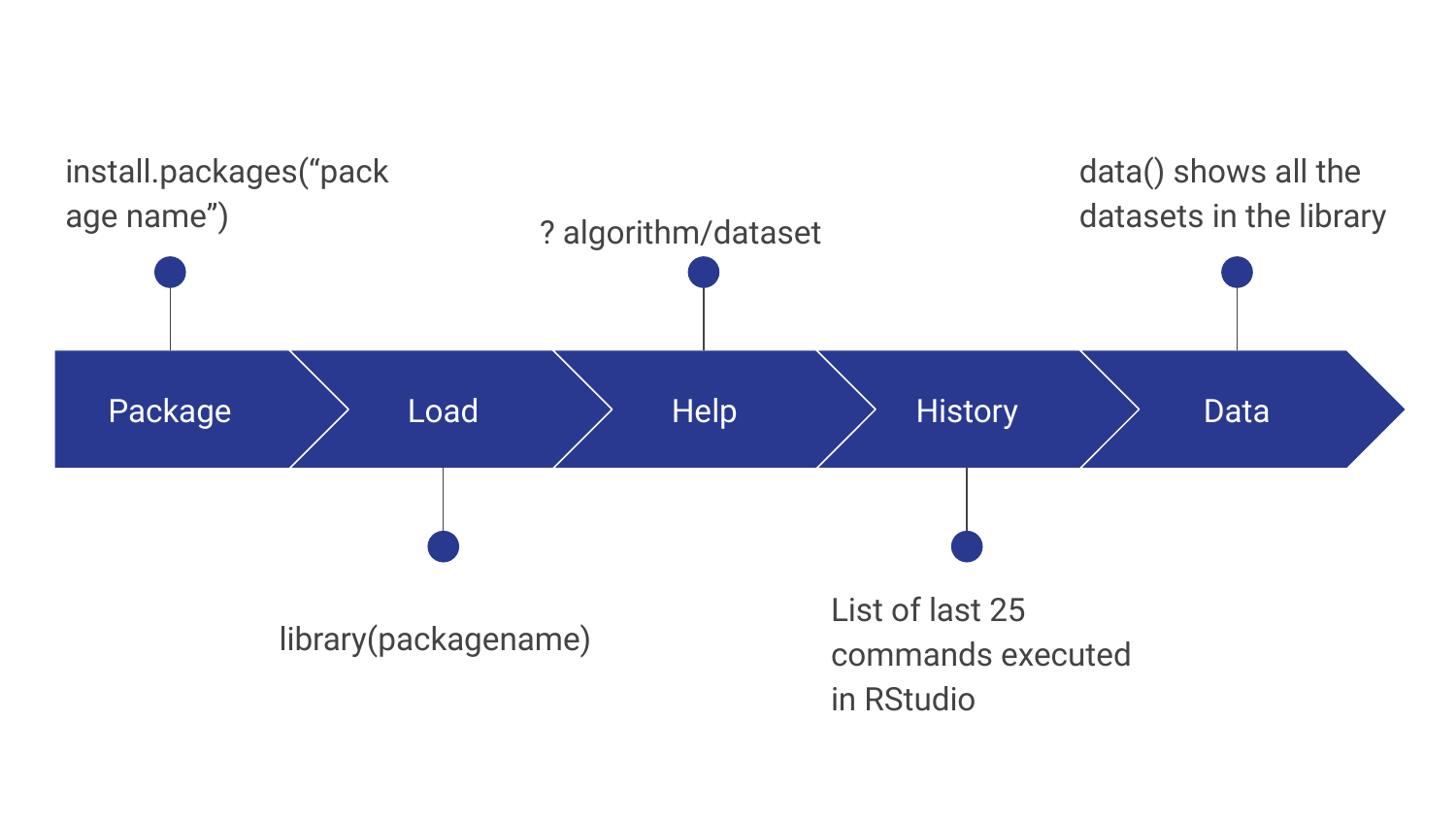

data() shows all the datasets in the library
install.packages(“package name”)
? algorithm/dataset

Package
Load
Help
History
Data

List of last 25 commands executed in RStudio
library(packagename)